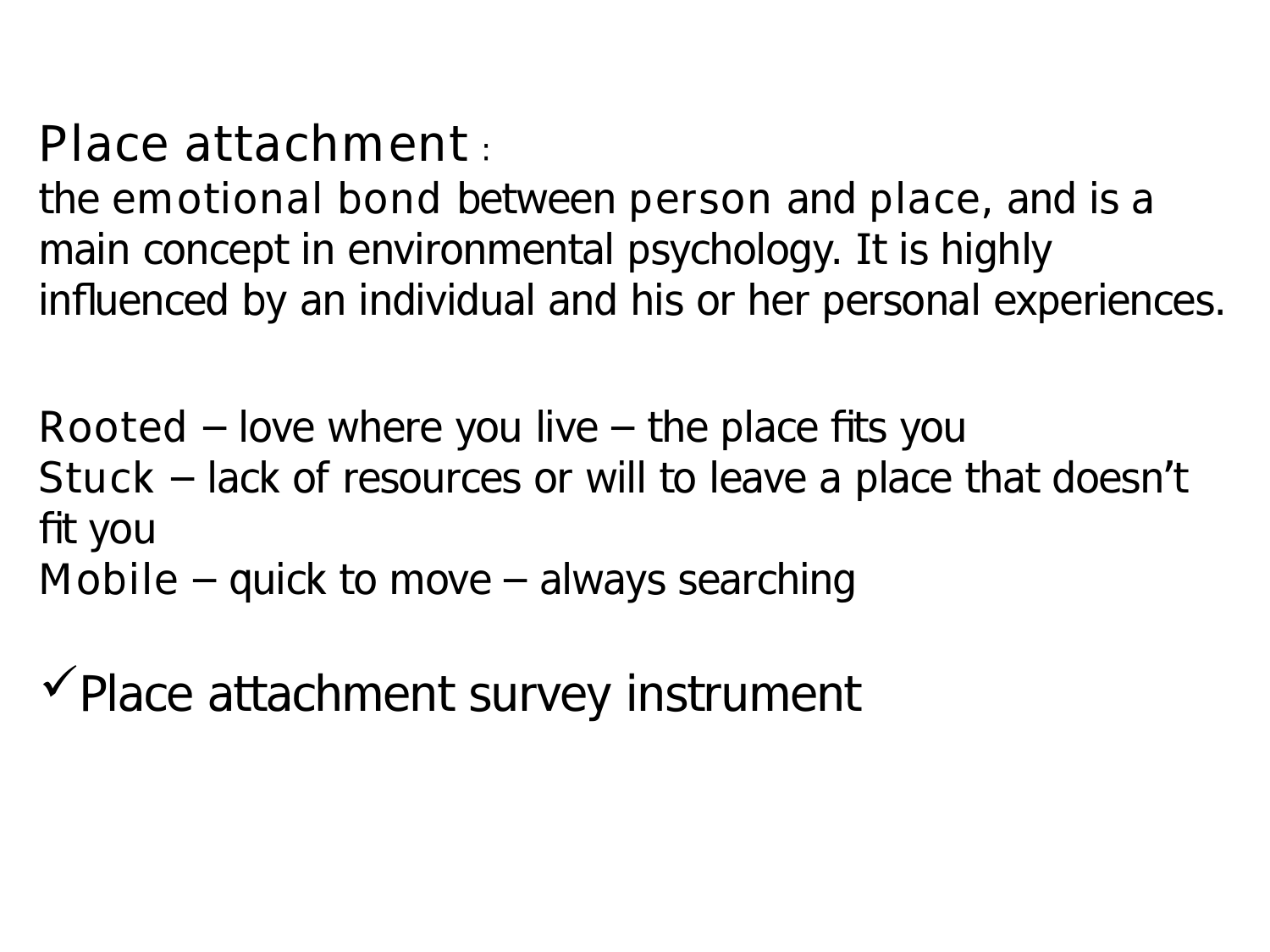

Place attachment :
the emotional bond between person and place, and is a main concept in environmental psychology. It is highly influenced by an individual and his or her personal experiences.

Rooted – love where you live – the place fits you
Stuck – lack of resources or will to leave a place that doesn’t fit you
Mobile – quick to move – always searching

Place attachment survey instrument